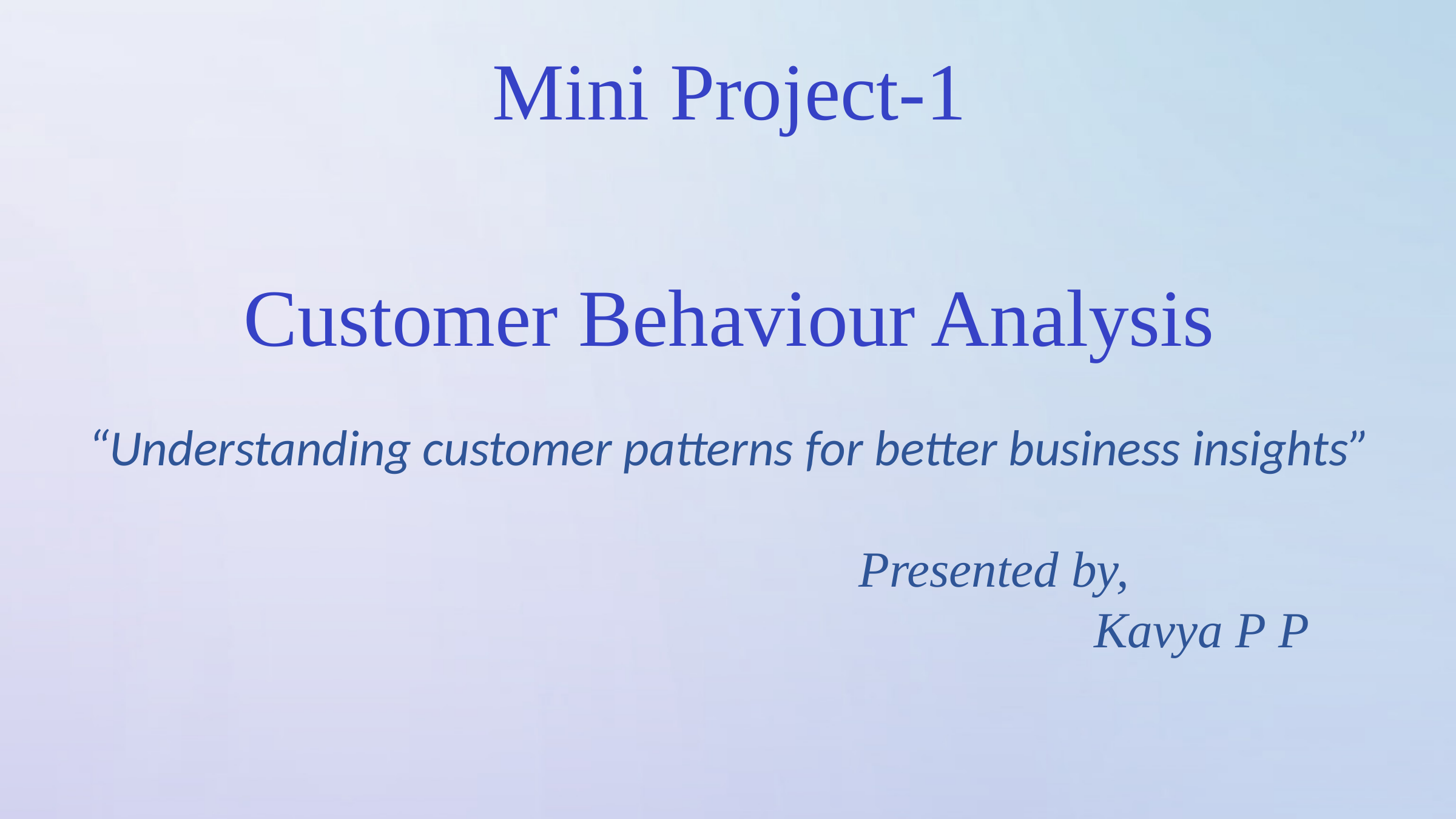

Mini Project-1

Customer Behaviour Analysis
“Understanding customer patterns for better business insights”

                                          Presented by,
                                                                           Kavya P P